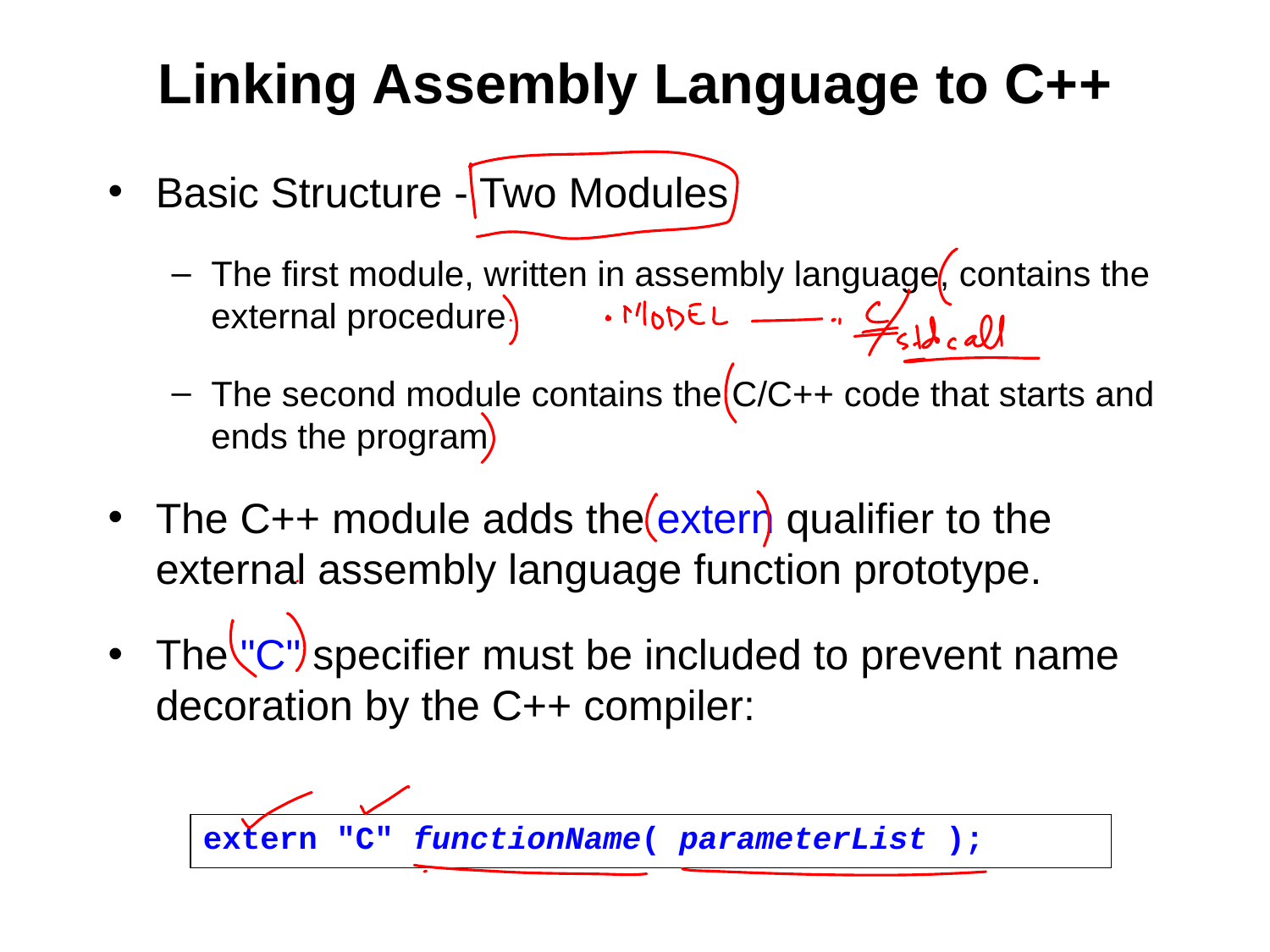

# Linking Assembly Language to C++
Basic Structure - Two Modules
The first module, written in assembly language, contains the external procedure
The second module contains the C/C++ code that starts and ends the program
The C++ module adds the extern qualifier to the external assembly language function prototype.
The "C" specifier must be included to prevent name decoration by the C++ compiler:
extern "C" functionName( parameterList );